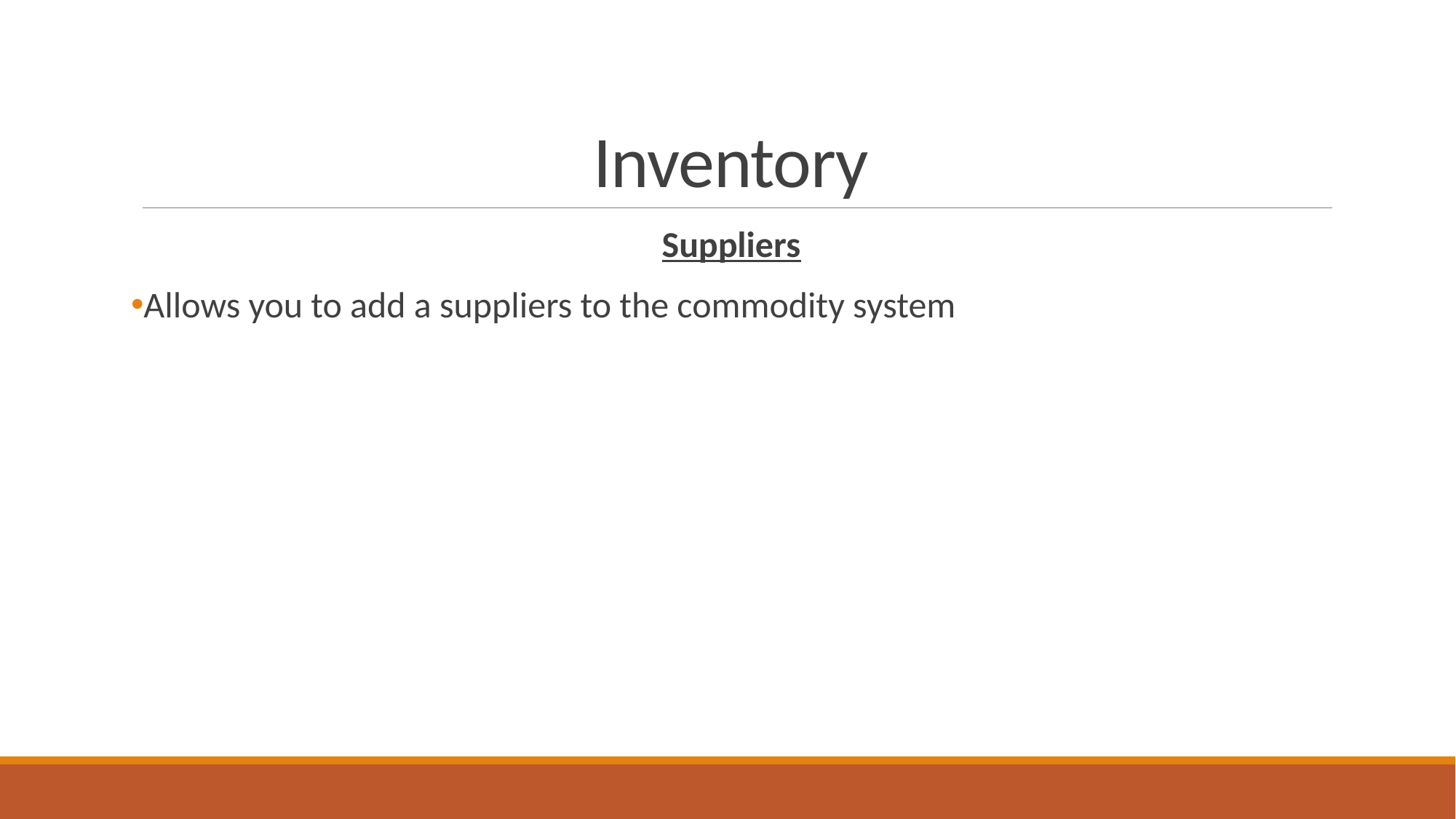

# Inventory
Suppliers
Allows you to add a suppliers to the commodity system